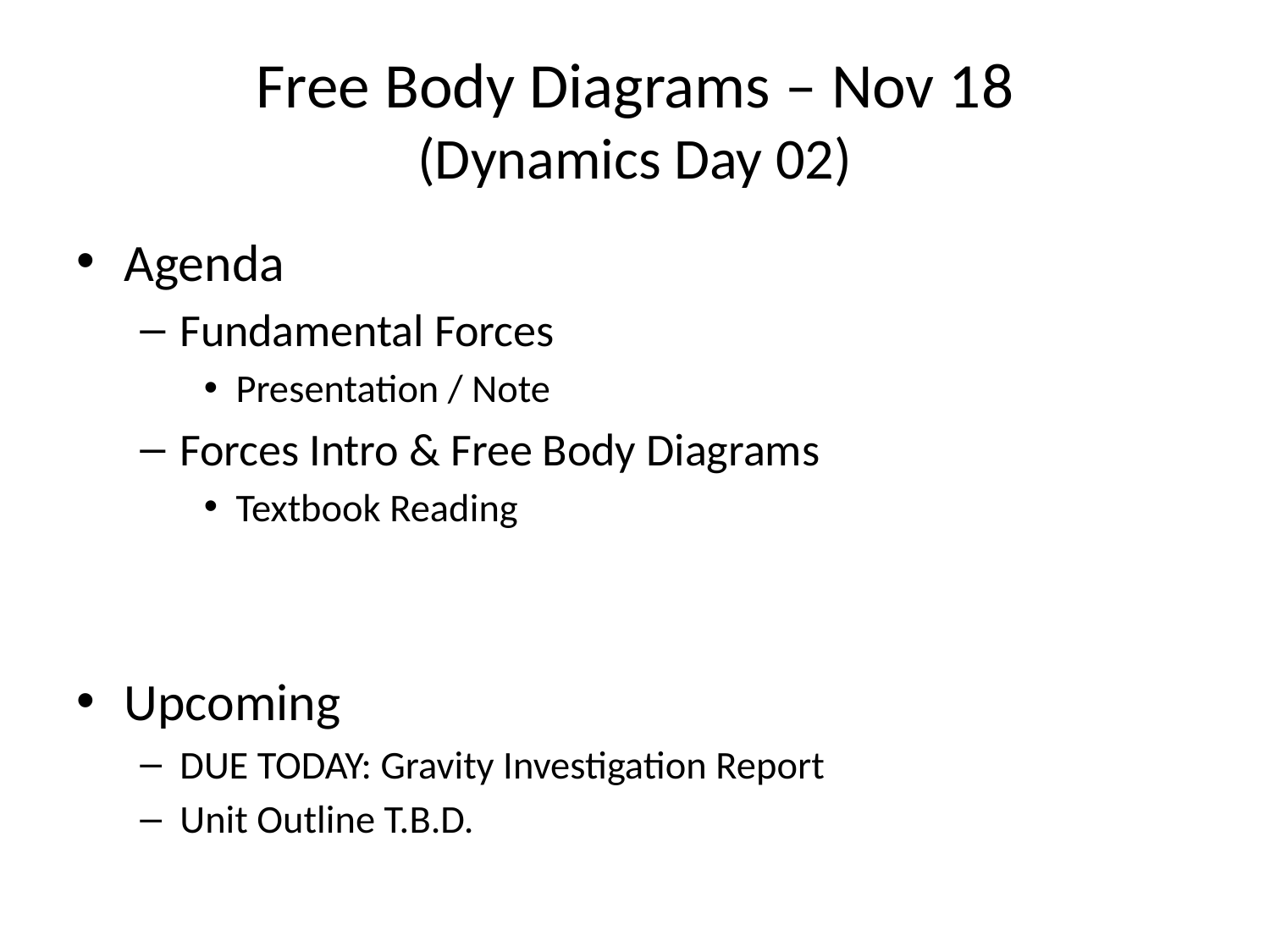

# Free Body Diagrams – Nov 18 (Dynamics Day 02)
Agenda
Fundamental Forces
Presentation / Note
Forces Intro & Free Body Diagrams
Textbook Reading

Upcoming
DUE TODAY: Gravity Investigation Report
Unit Outline T.B.D.